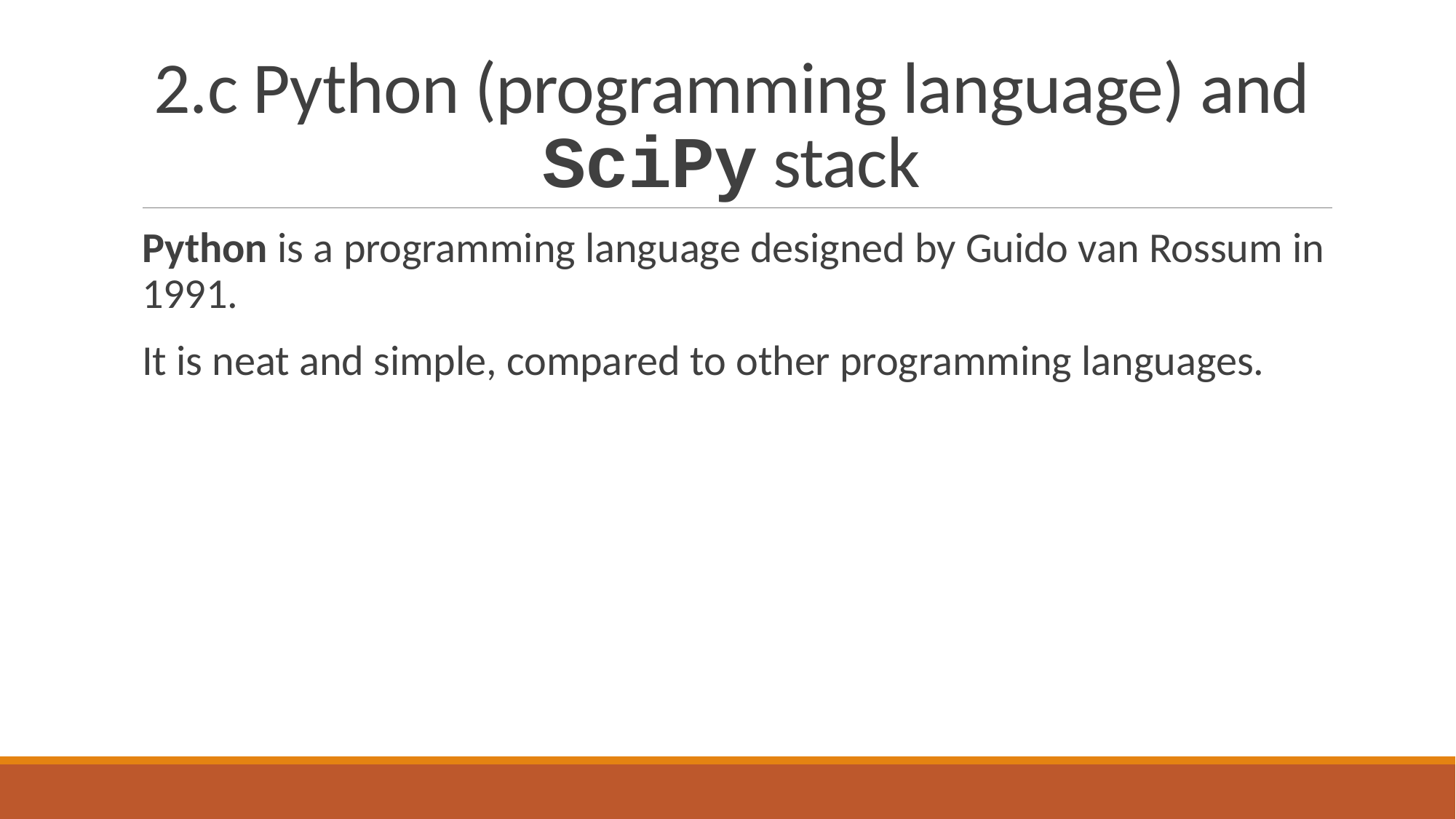

# 2.c Python (programming language) and SciPy stack
Python is a programming language designed by Guido van Rossum in 1991.
It is neat and simple, compared to other programming languages.